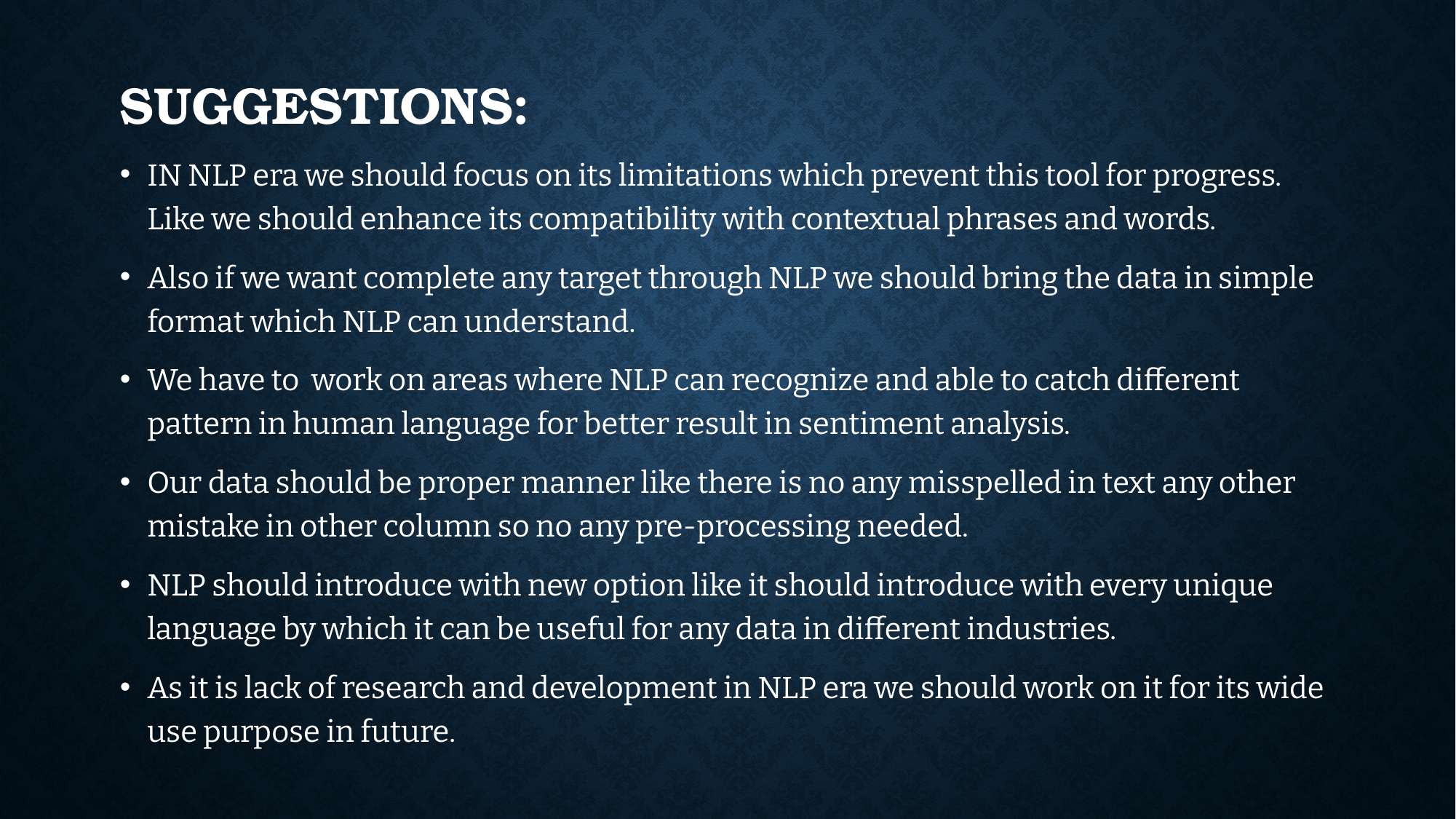

# SUGGESTIONS:
IN NLP era we should focus on its limitations which prevent this tool for progress. Like we should enhance its compatibility with contextual phrases and words.
Also if we want complete any target through NLP we should bring the data in simple format which NLP can understand.
We have to  work on areas where NLP can recognize and able to catch different pattern in human language for better result in sentiment analysis.
Our data should be proper manner like there is no any misspelled in text any other mistake in other column so no any pre-processing needed.
NLP should introduce with new option like it should introduce with every unique language by which it can be useful for any data in different industries.
As it is lack of research and development in NLP era we should work on it for its wide use purpose in future.